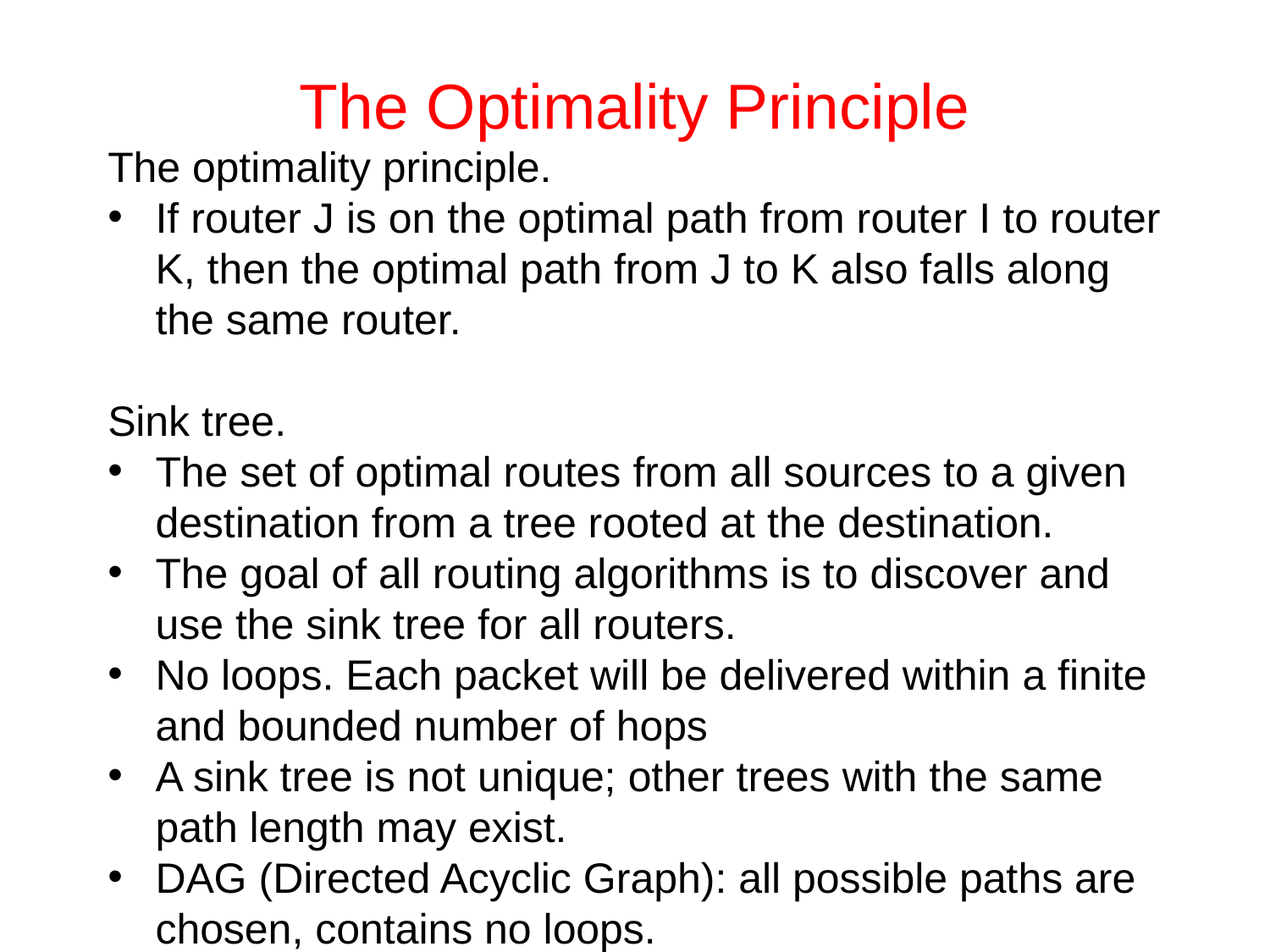

# The Optimality Principle
The optimality principle.
If router J is on the optimal path from router I to router K, then the optimal path from J to K also falls along the same router.

Sink tree.
The set of optimal routes from all sources to a given destination from a tree rooted at the destination.
The goal of all routing algorithms is to discover and use the sink tree for all routers.
No loops. Each packet will be delivered within a finite and bounded number of hops
A sink tree is not unique; other trees with the same path length may exist.
DAG (Directed Acyclic Graph): all possible paths are chosen, contains no loops.